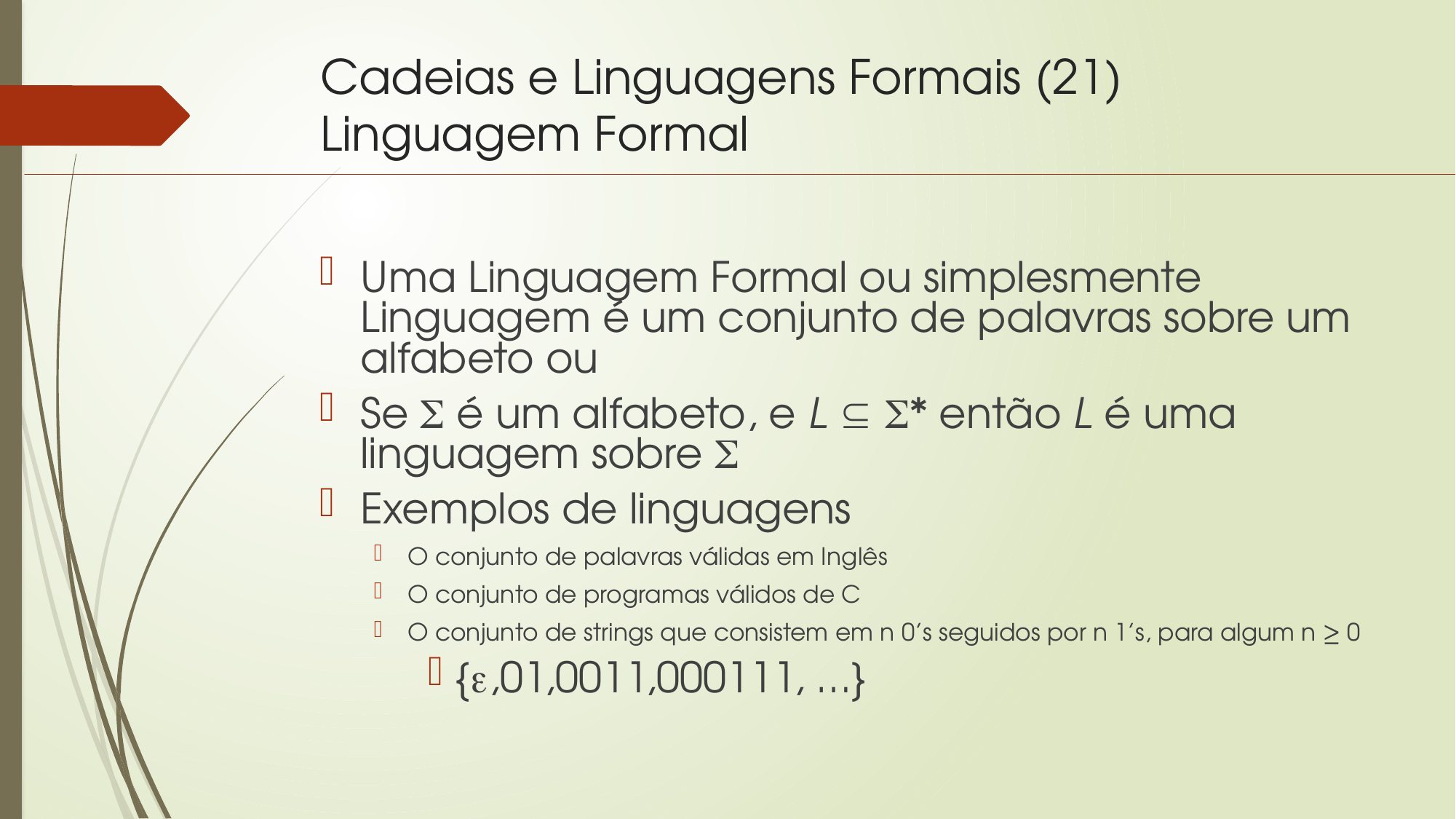

# Cadeias e Linguagens Formais (21) Linguagem Formal
Uma Linguagem Formal ou simplesmente Linguagem é um conjunto de palavras sobre um alfabeto ou
Se Σ é um alfabeto, e L ⊆ Σ* então L é uma linguagem sobre Σ
Exemplos de linguagens
O conjunto de palavras válidas em Inglês
O conjunto de programas válidos de C
O conjunto de strings que consistem em n 0’s seguidos por n 1’s, para algum n ≥ 0
{ε,01,0011,000111, …}